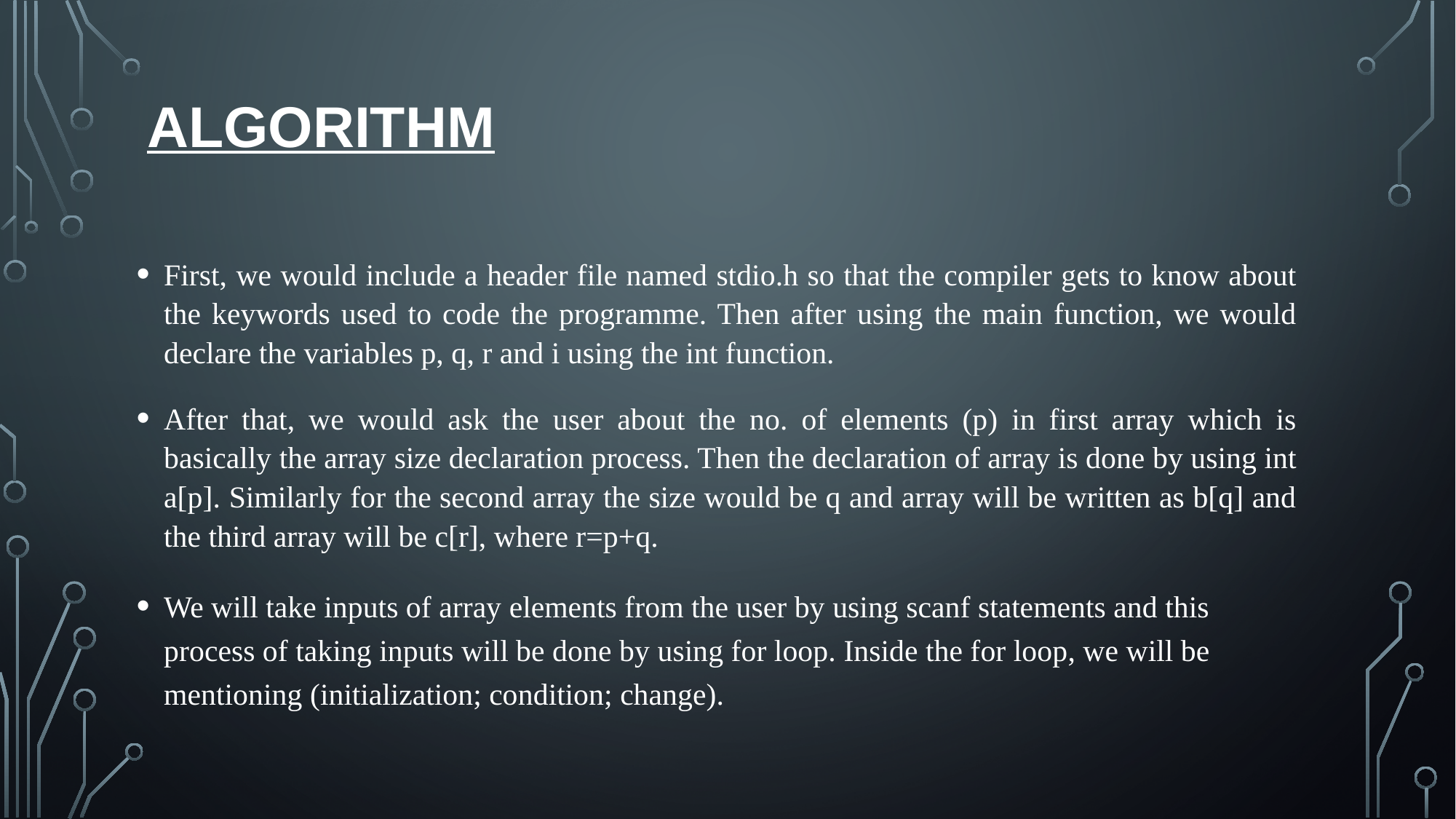

# ALGORITHM

First, we would include a header file named stdio.h so that the compiler gets to know about the keywords used to code the programme. Then after using the main function, we would declare the variables p, q, r and i using the int function.
After that, we would ask the user about the no. of elements (p) in first array which is basically the array size declaration process. Then the declaration of array is done by using int a[p]. Similarly for the second array the size would be q and array will be written as b[q] and the third array will be c[r], where r=p+q.
We will take inputs of array elements from the user by using scanf statements and this process of taking inputs will be done by using for loop. Inside the for loop, we will be mentioning (initialization; condition; change).